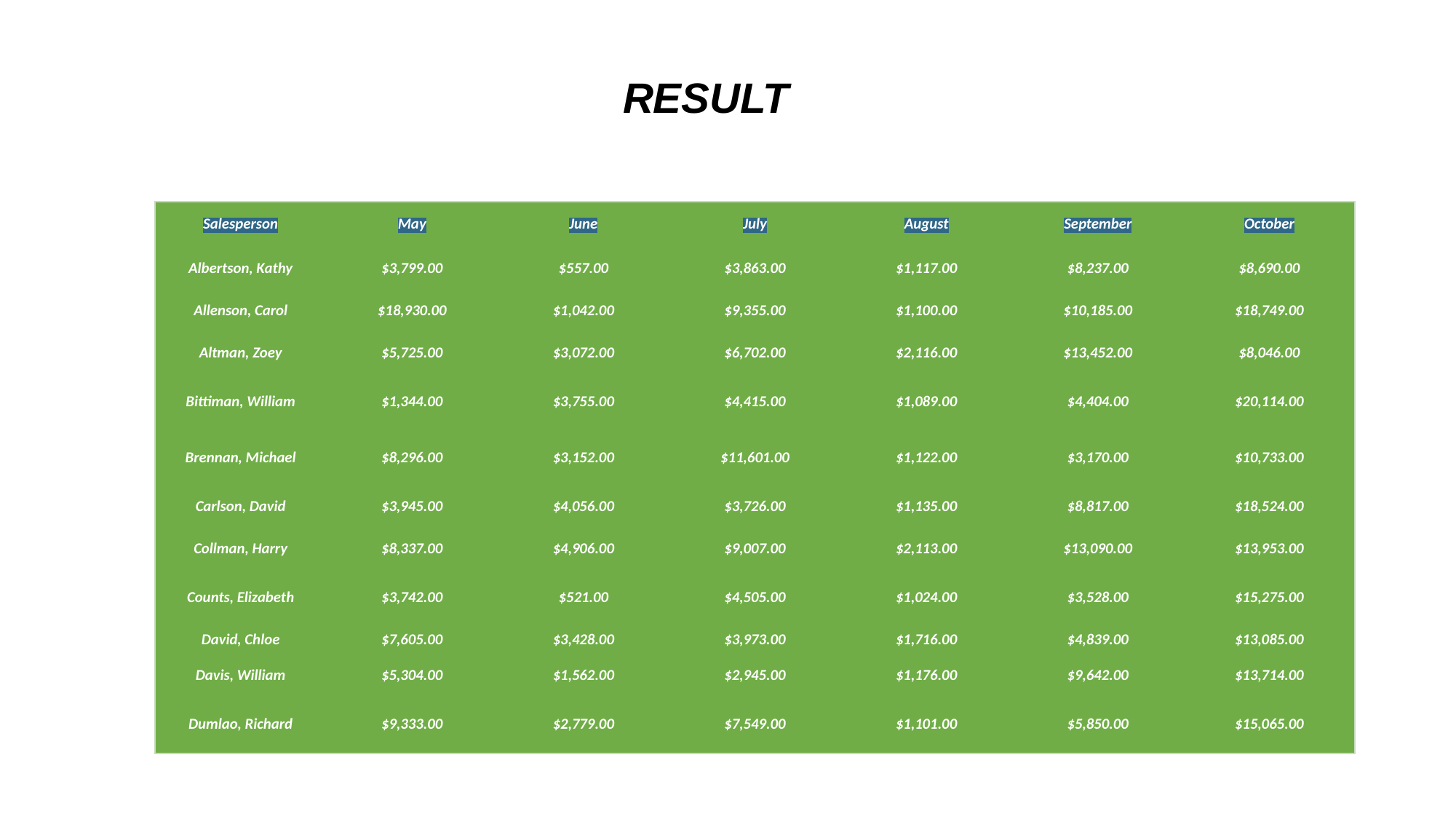

RESULT
| Salesperson | May | June | July | August | September | October |
| --- | --- | --- | --- | --- | --- | --- |
| Albertson, Kathy | $3,799.00 | $557.00 | $3,863.00 | $1,117.00 | $8,237.00 | $8,690.00 |
| Allenson, Carol | $18,930.00 | $1,042.00 | $9,355.00 | $1,100.00 | $10,185.00 | $18,749.00 |
| Altman, Zoey | $5,725.00 | $3,072.00 | $6,702.00 | $2,116.00 | $13,452.00 | $8,046.00 |
| Bittiman, William | $1,344.00 | $3,755.00 | $4,415.00 | $1,089.00 | $4,404.00 | $20,114.00 |
| Brennan, Michael | $8,296.00 | $3,152.00 | $11,601.00 | $1,122.00 | $3,170.00 | $10,733.00 |
| Carlson, David | $3,945.00 | $4,056.00 | $3,726.00 | $1,135.00 | $8,817.00 | $18,524.00 |
| Collman, Harry | $8,337.00 | $4,906.00 | $9,007.00 | $2,113.00 | $13,090.00 | $13,953.00 |
| Counts, Elizabeth | $3,742.00 | $521.00 | $4,505.00 | $1,024.00 | $3,528.00 | $15,275.00 |
| David, Chloe | $7,605.00 | $3,428.00 | $3,973.00 | $1,716.00 | $4,839.00 | $13,085.00 |
| Davis, William | $5,304.00 | $1,562.00 | $2,945.00 | $1,176.00 | $9,642.00 | $13,714.00 |
| Dumlao, Richard | $9,333.00 | $2,779.00 | $7,549.00 | $1,101.00 | $5,850.00 | $15,065.00 |